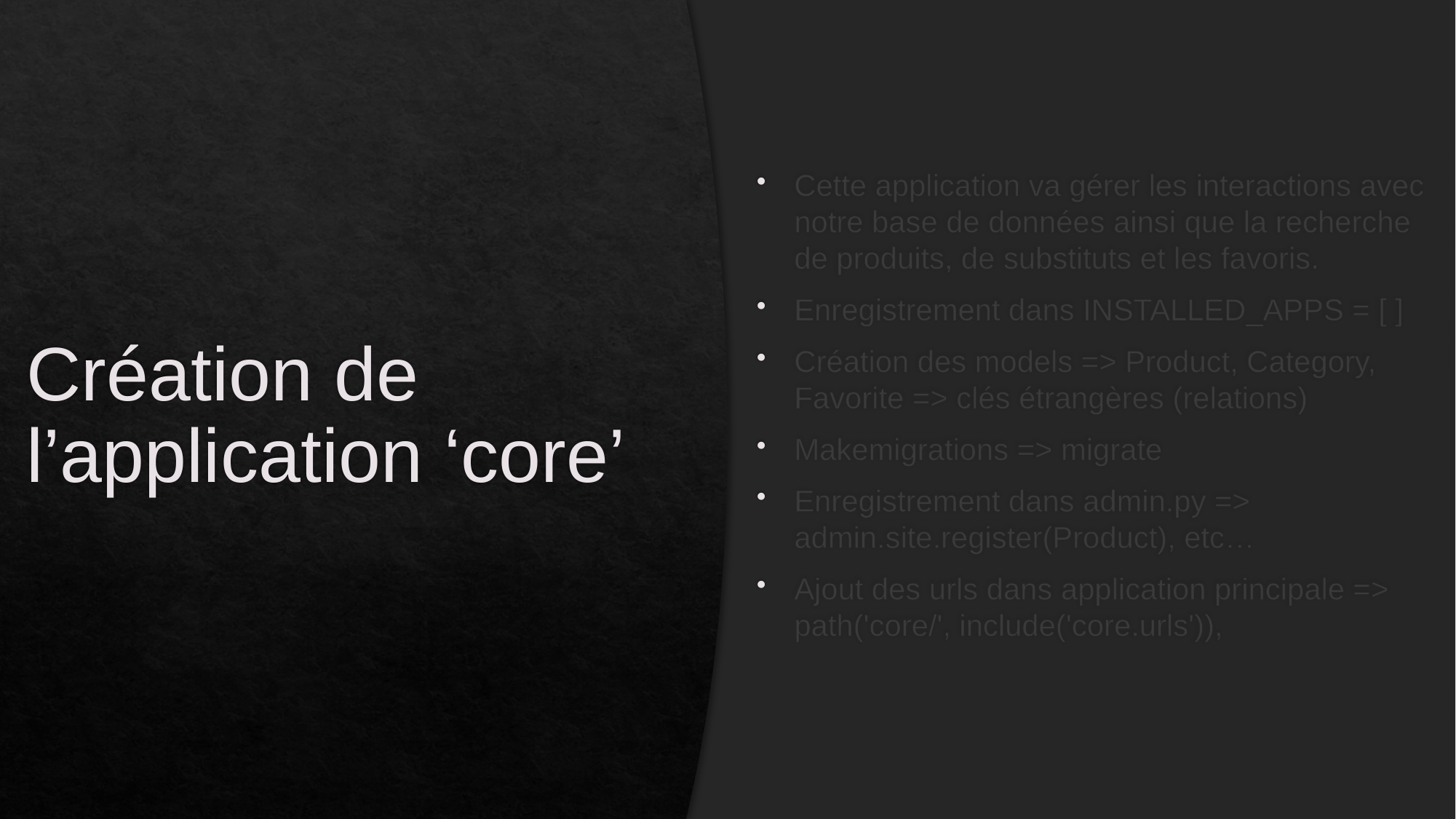

Cette application va gérer les interactions avec notre base de données ainsi que la recherche de produits, de substituts et les favoris.
Enregistrement dans INSTALLED_APPS = [ ]
Création des models => Product, Category, Favorite => clés étrangères (relations)
Makemigrations => migrate
Enregistrement dans admin.py => admin.site.register(Product), etc…
Ajout des urls dans application principale => path('core/', include('core.urls')),
# Création de l’application ‘core’